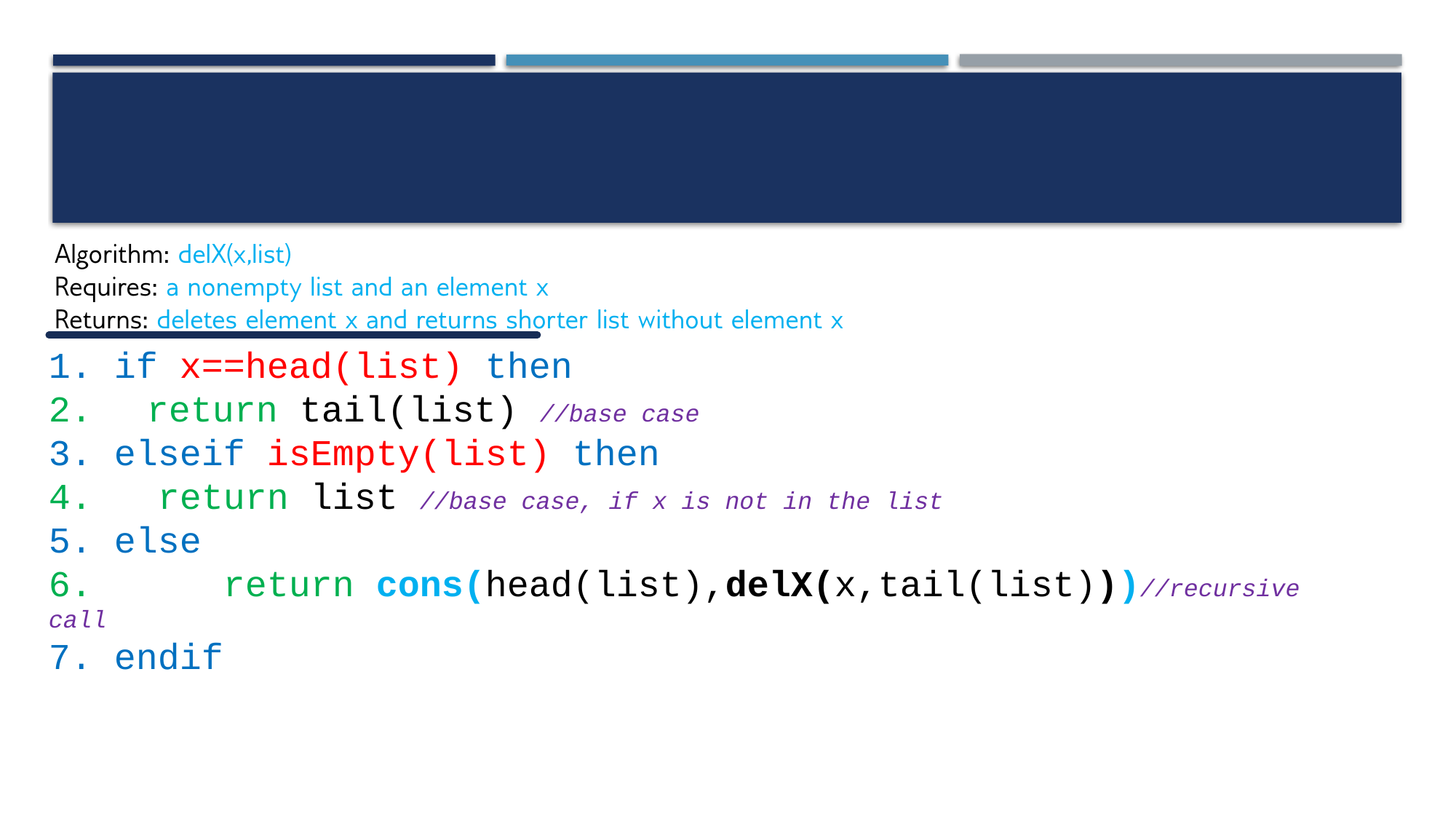

#
Algorithm: delX(x,list)
Requires: a nonempty list and an element x
Returns: deletes element x and returns shorter list without element x
1. if x==head(list) then
  return tail(list) //base case
 elseif isEmpty(list) then
   return list //base case, if x is not in the list
5. else
6.	   return cons(head(list),delX(x,tail(list)))//recursive call
7. endif